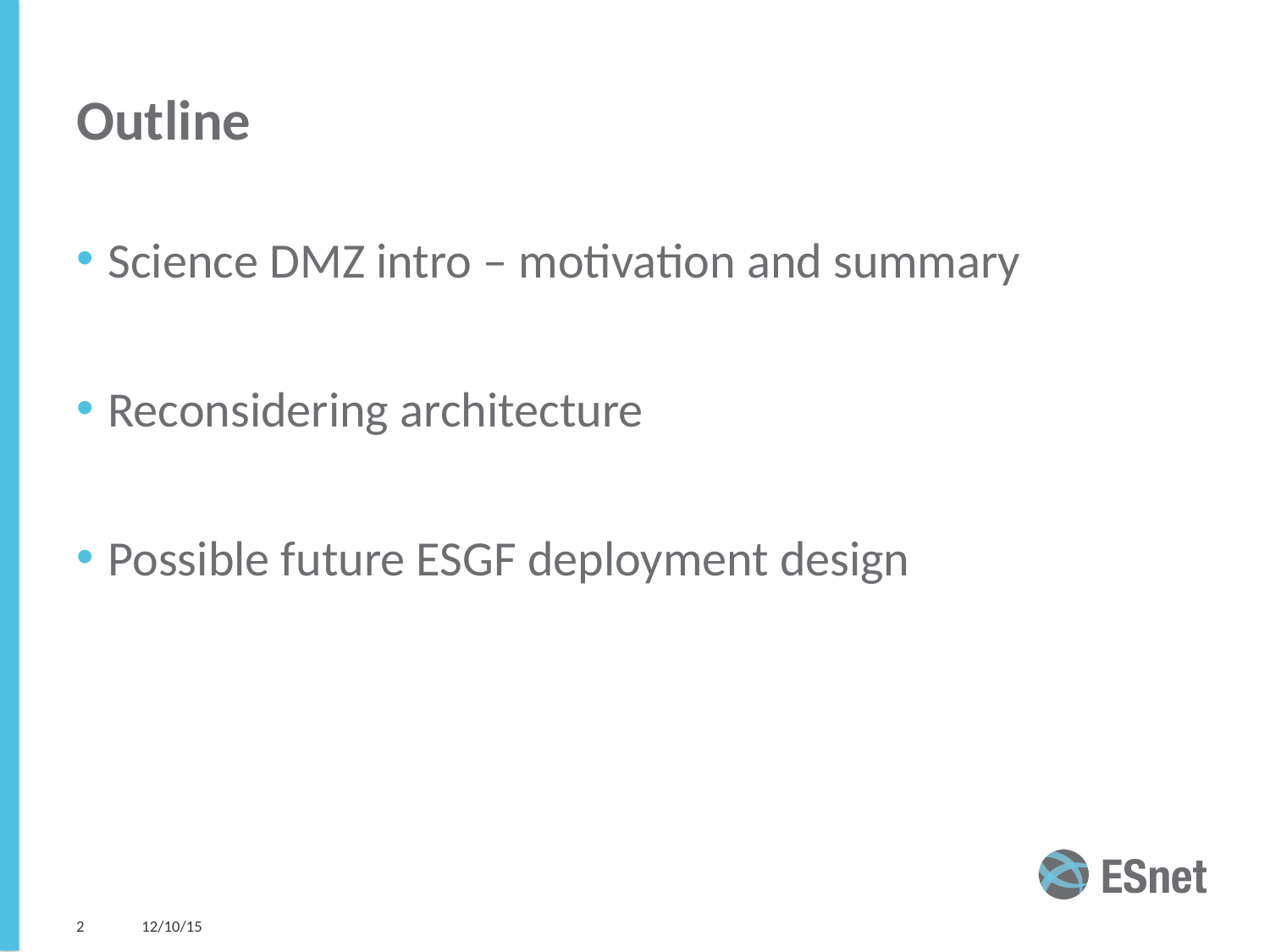

# Outline
Science DMZ intro – motivation and summary

Reconsidering architecture

Possible future ESGF deployment design
2
12/10/15